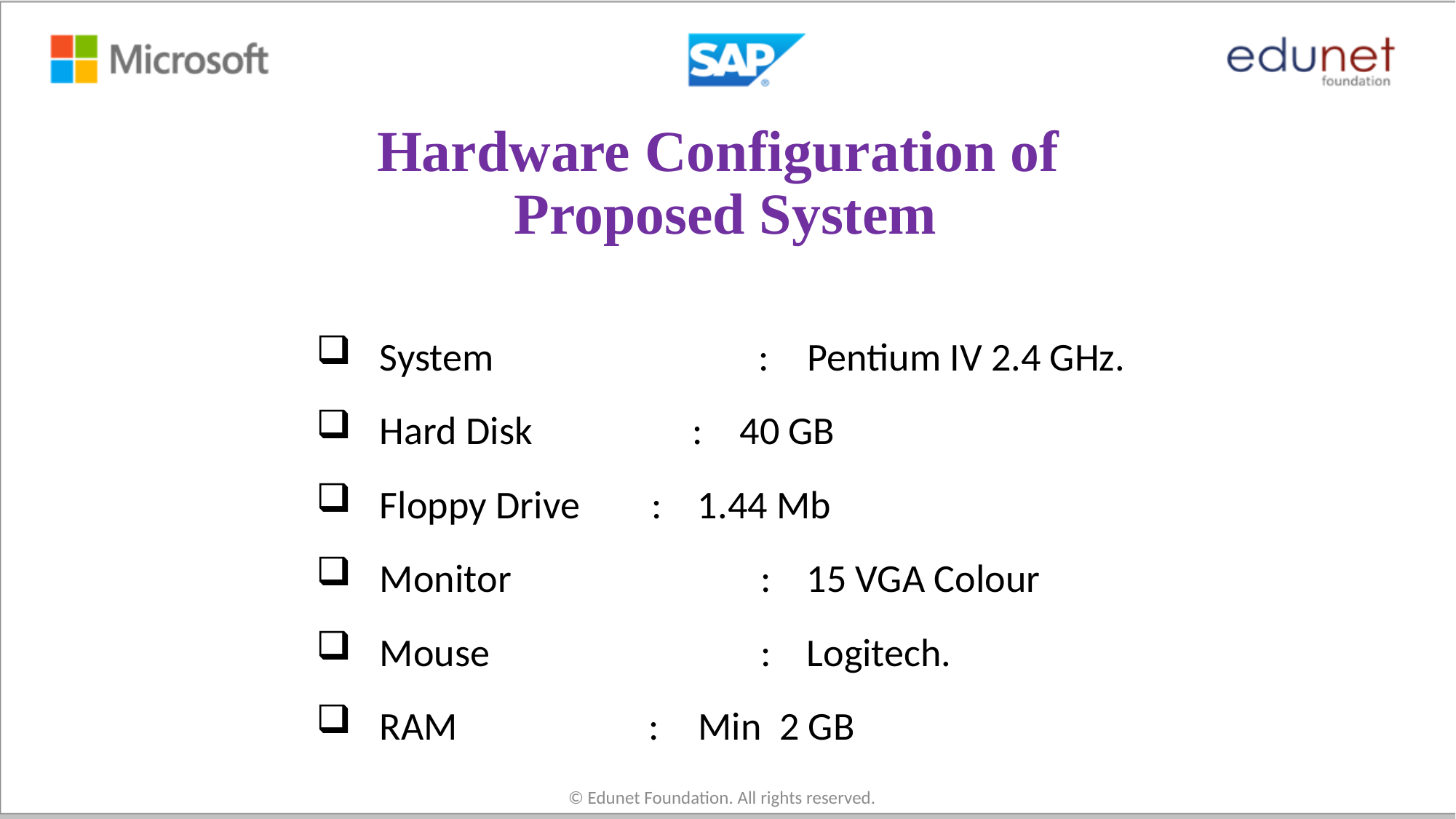

# Hardware Configuration of Proposed System

 System	                   : 	Pentium IV 2.4 GHz.
 Hard Disk                  :    40 GB
 Floppy Drive	       :    1.44 Mb
 Monitor		       :    15 VGA Colour
 Mouse		       :    Logitech.
 RAM	                   :   	Min  2 GB

© Edunet Foundation. All rights reserved.